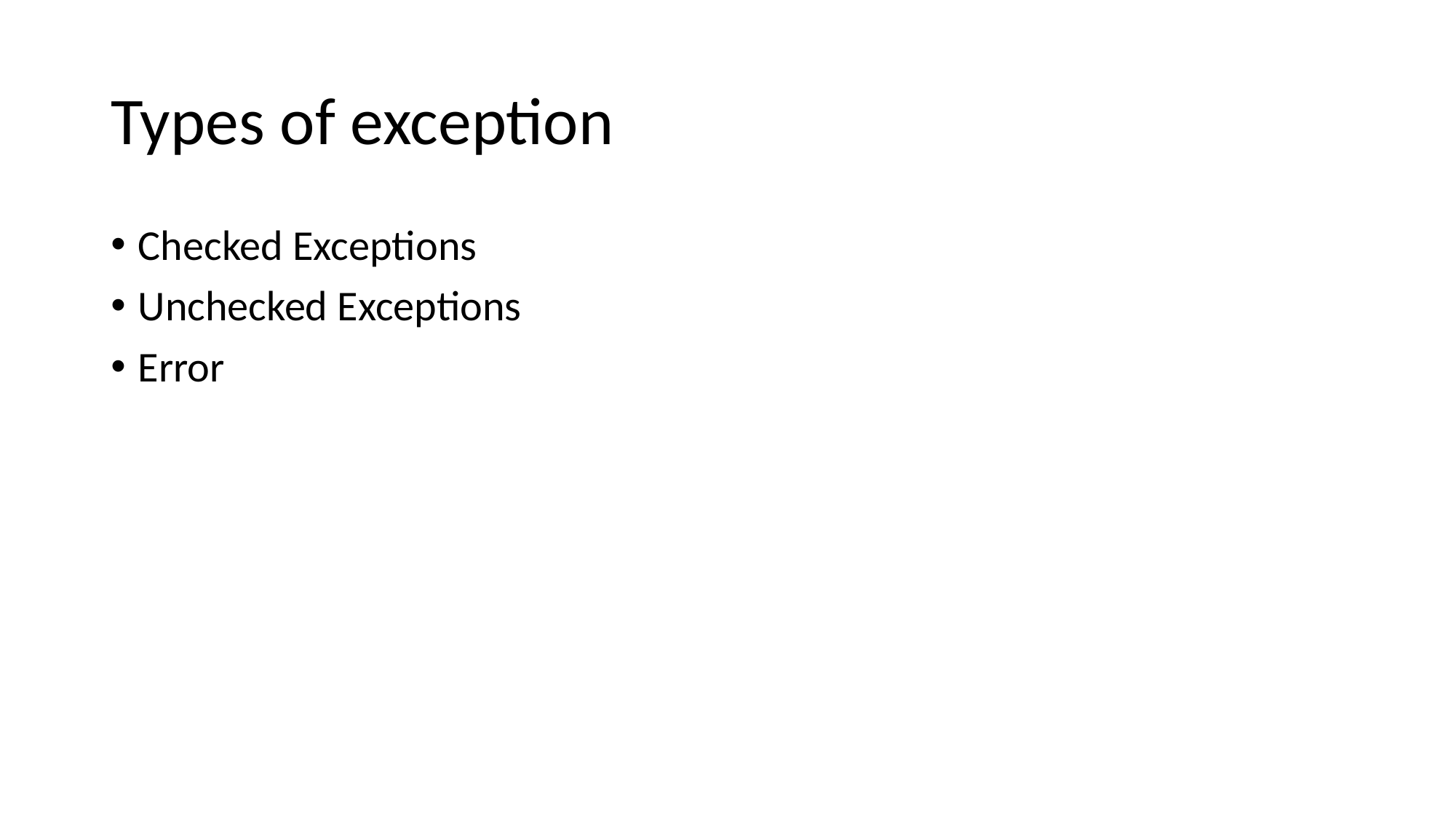

# Types of exception
Checked Exceptions
Unchecked Exceptions
Error